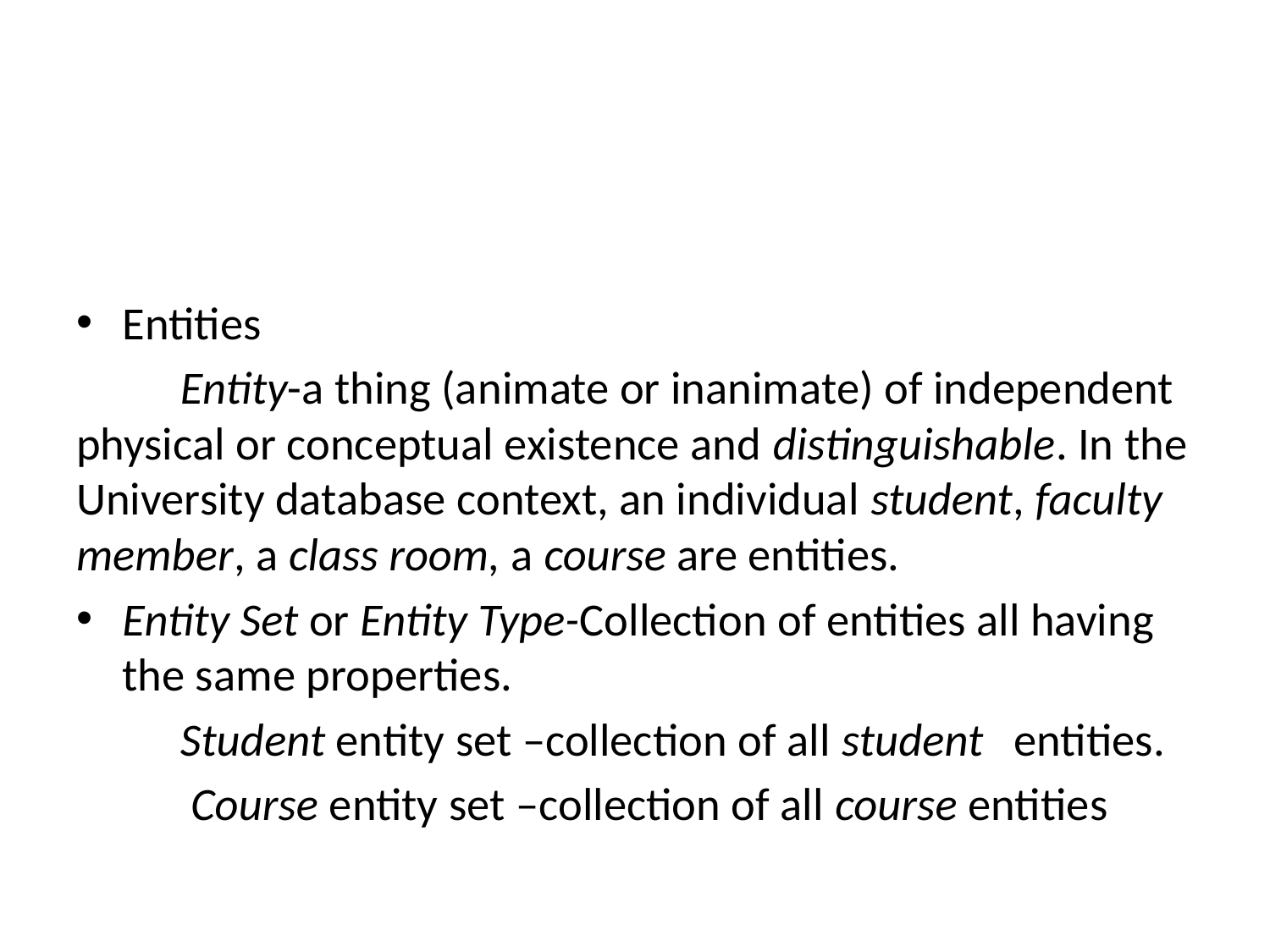

#

Entities
	Entity-a thing (animate or inanimate) of independent physical or conceptual existence and distinguishable. In the University database context, an individual student, faculty member, a class room, a course are entities.
Entity Set or Entity Type-Collection of entities all having the same properties.
	Student entity set –collection of all student 	entities.
	 Course entity set –collection of all course entities